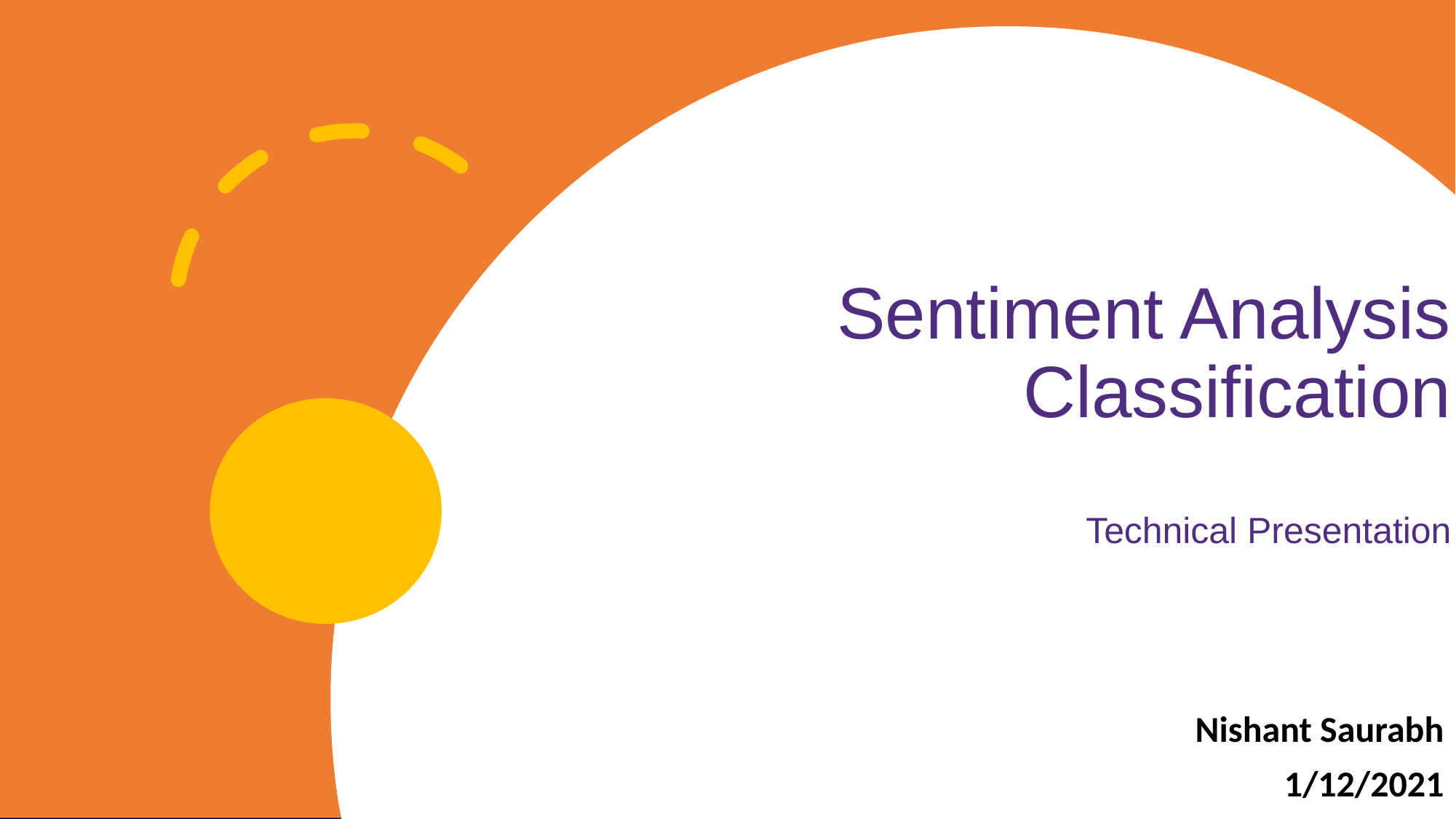

# Sentiment Analysis Classification Technical Presentation

Nishant Saurabh
1/12/2021